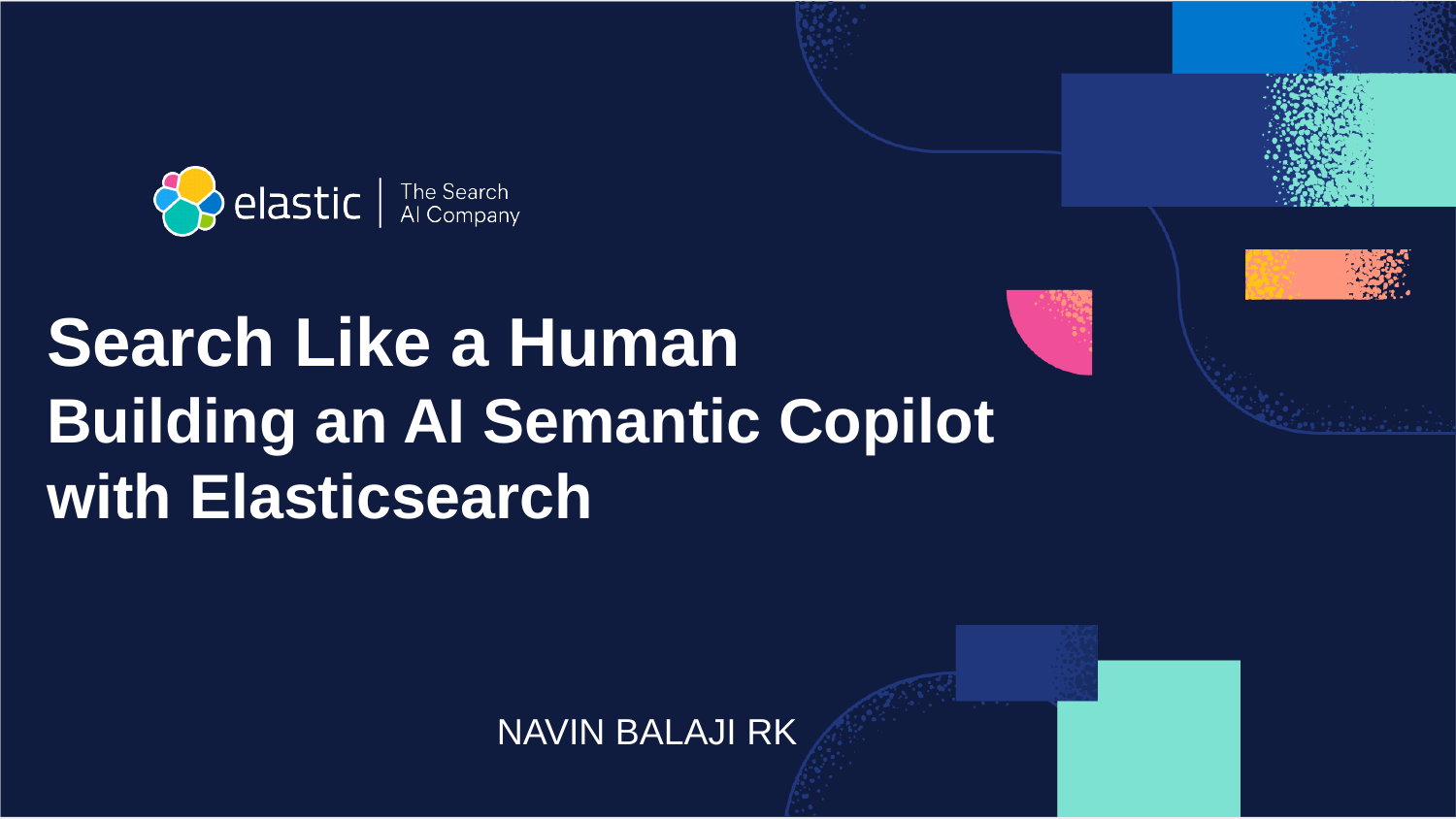

# Search Like a Human Building an AI Semantic Copilot with Elasticsearch

NAVIN BALAJI RK